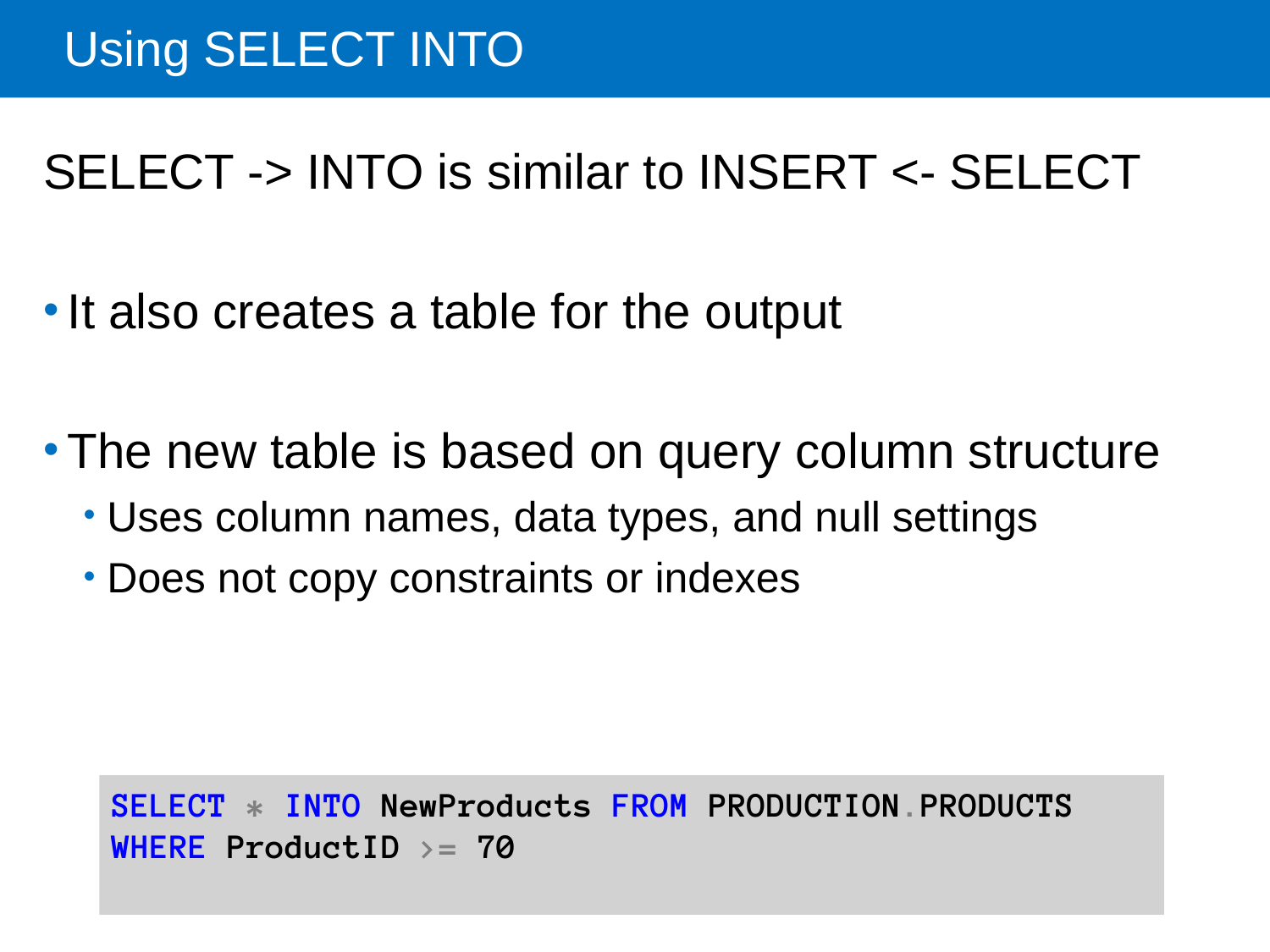

# Using SELECT INTO
SELECT -> INTO is similar to INSERT <- SELECT

It also creates a table for the output

The new table is based on query column structure
Uses column names, data types, and null settings
Does not copy constraints or indexes

SELECT * INTO NewProducts FROM PRODUCTION.PRODUCTS WHERE ProductID >= 70